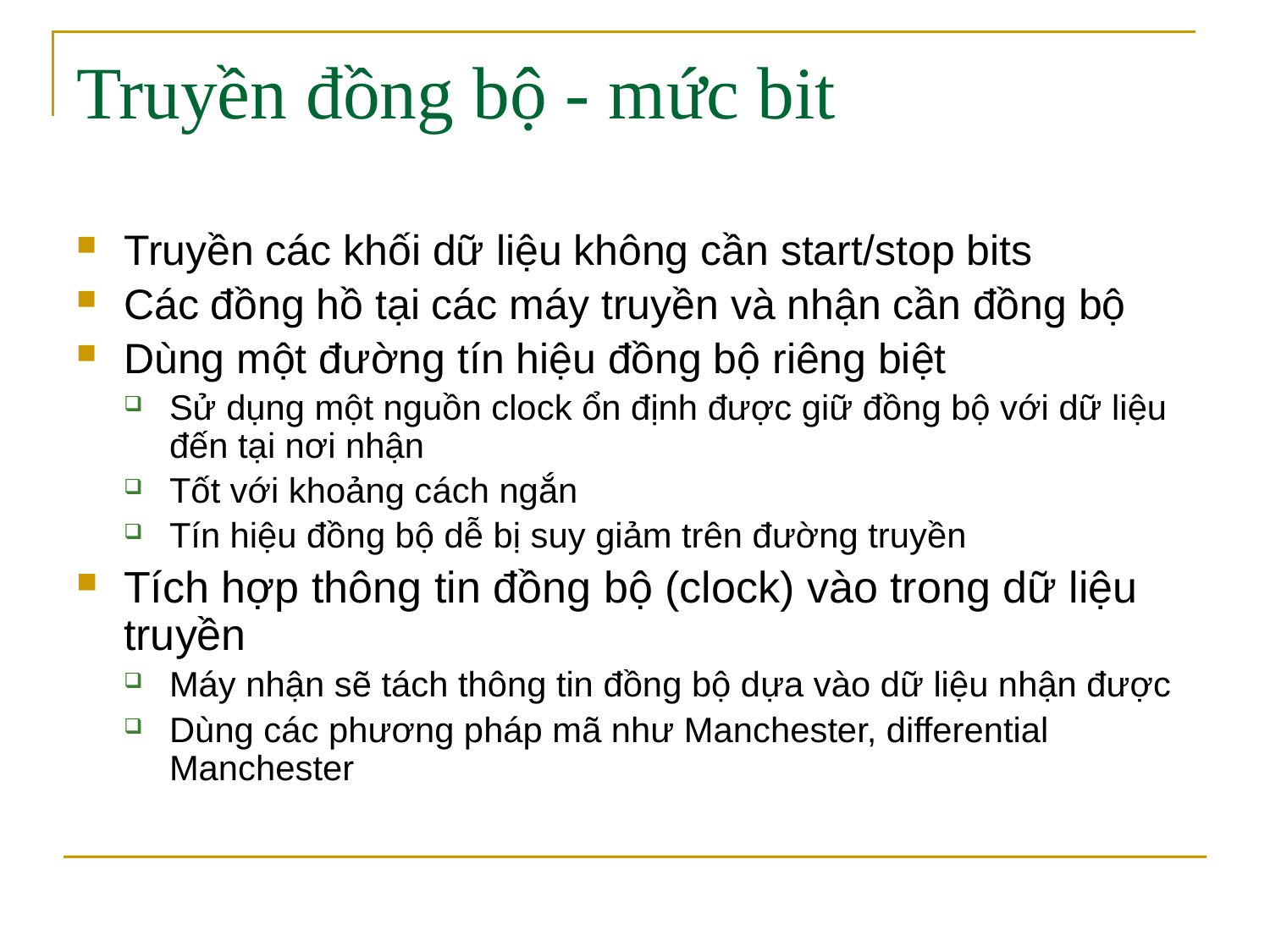

# Truyền đồng bộ - mức bit
Truyền các khối dữ liệu không cần start/stop bits
Các đồng hồ tại các máy truyền và nhận cần đồng bộ
Dùng một đường tín hiệu đồng bộ riêng biệt
Sử dụng một nguồn clock ổn định được giữ đồng bộ với dữ liệu đến tại nơi nhận
Tốt với khoảng cách ngắn
Tín hiệu đồng bộ dễ bị suy giảm trên đường truyền
Tích hợp thông tin đồng bộ (clock) vào trong dữ liệu truyền
Máy nhận sẽ tách thông tin đồng bộ dựa vào dữ liệu nhận được
Dùng các phương pháp mã như Manchester, differential Manchester